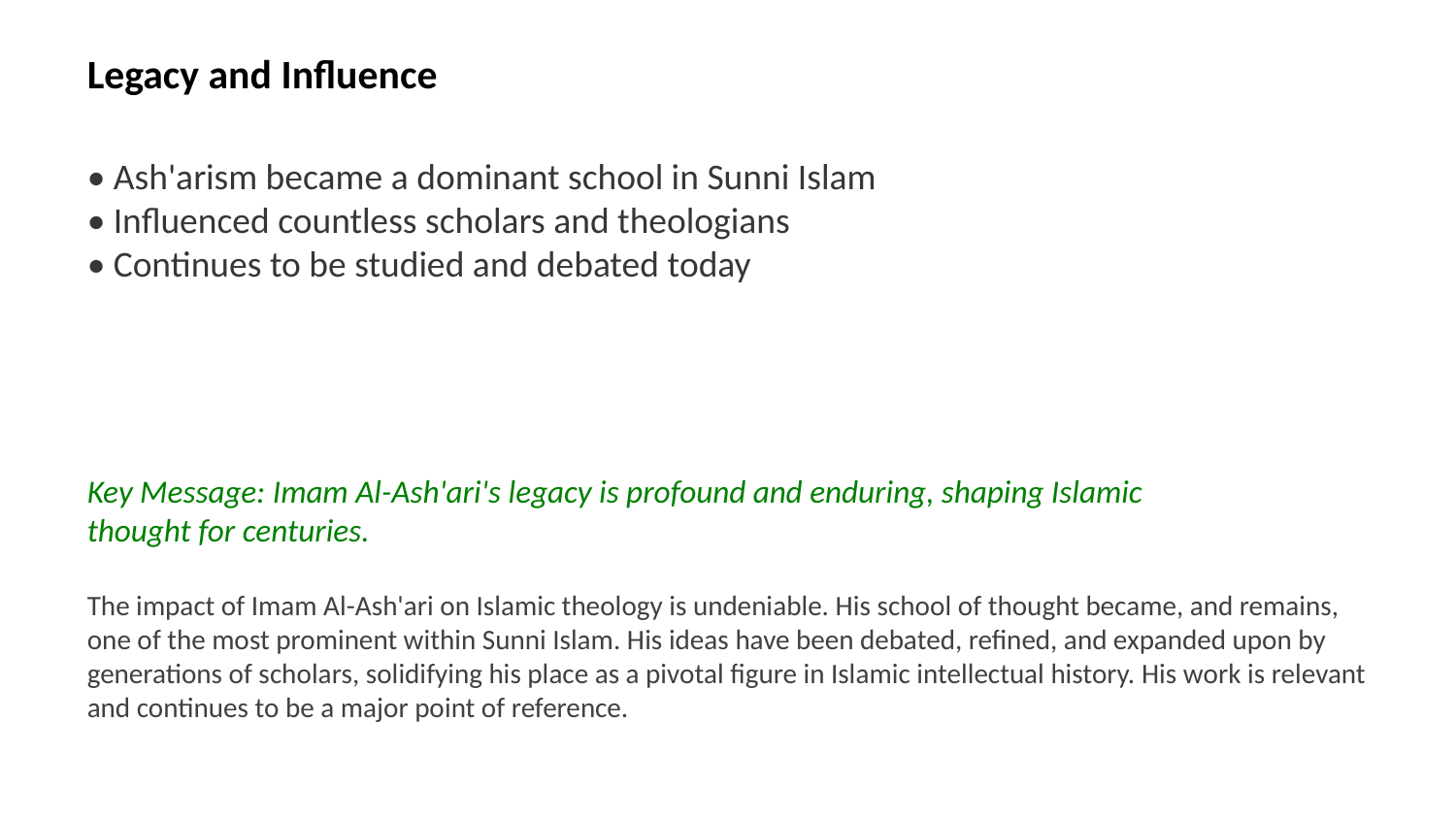

Legacy and Influence
• Ash'arism became a dominant school in Sunni Islam
• Influenced countless scholars and theologians
• Continues to be studied and debated today
Key Message: Imam Al-Ash'ari's legacy is profound and enduring, shaping Islamic thought for centuries.
The impact of Imam Al-Ash'ari on Islamic theology is undeniable. His school of thought became, and remains, one of the most prominent within Sunni Islam. His ideas have been debated, refined, and expanded upon by generations of scholars, solidifying his place as a pivotal figure in Islamic intellectual history. His work is relevant and continues to be a major point of reference.
Images: Islamic world map, Sunni scholars, Theological influence, Modern Islamic thought